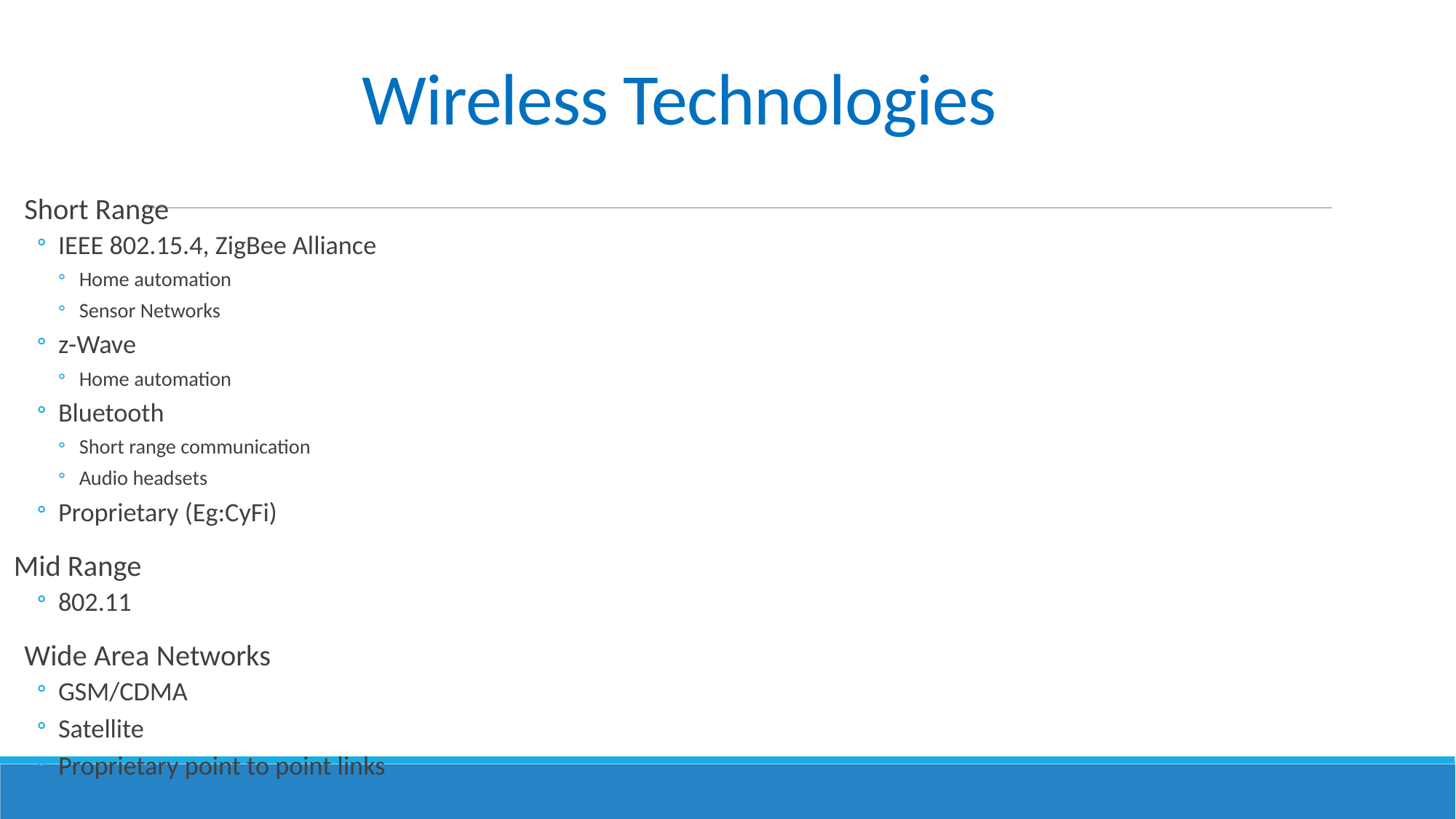

# Wireless Technologies
Short Range
IEEE 802.15.4, ZigBee Alliance
Home automation
Sensor Networks
z-Wave
Home automation
Bluetooth
Short range communication
Audio headsets
Proprietary (Eg:CyFi)
Mid Range
802.11
Wide Area Networks
GSM/CDMA
Satellite
Proprietary point to point links